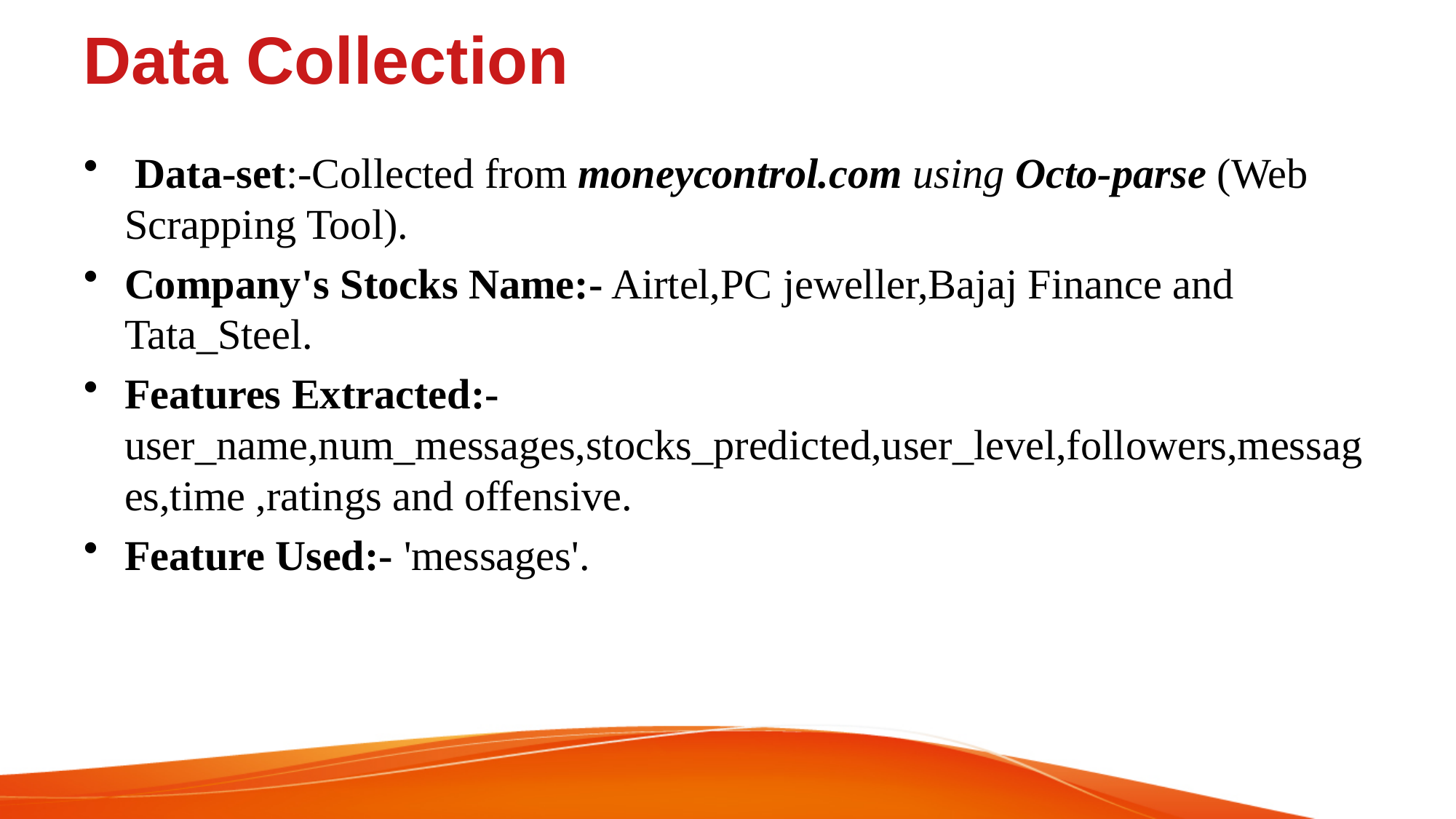

# Data Collection
 Data-set:-Collected from moneycontrol.com using Octo-parse (Web Scrapping Tool).
Company's Stocks Name:- Airtel,PC jeweller,Bajaj Finance and Tata_Steel.
Features Extracted:-user_name,num_messages,stocks_predicted,user_level,followers,messages,time ,ratings and offensive.
Feature Used:- 'messages'.